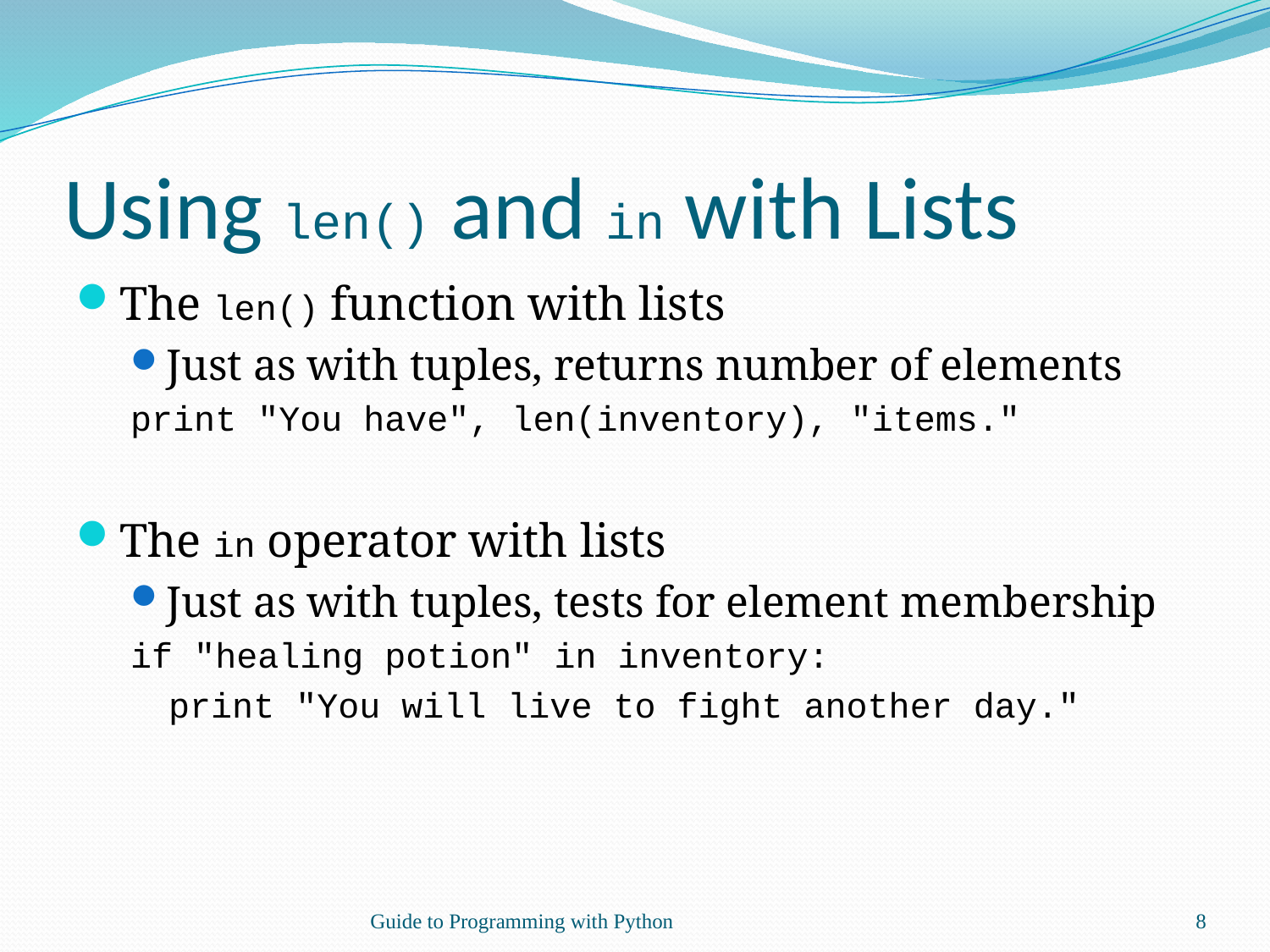

# Using len() and in with Lists
The len() function with lists
Just as with tuples, returns number of elements
print "You have", len(inventory), "items."

The in operator with lists
Just as with tuples, tests for element membership
if "healing potion" in inventory:
print "You will live to fight another day."

Guide to Programming with Python
8